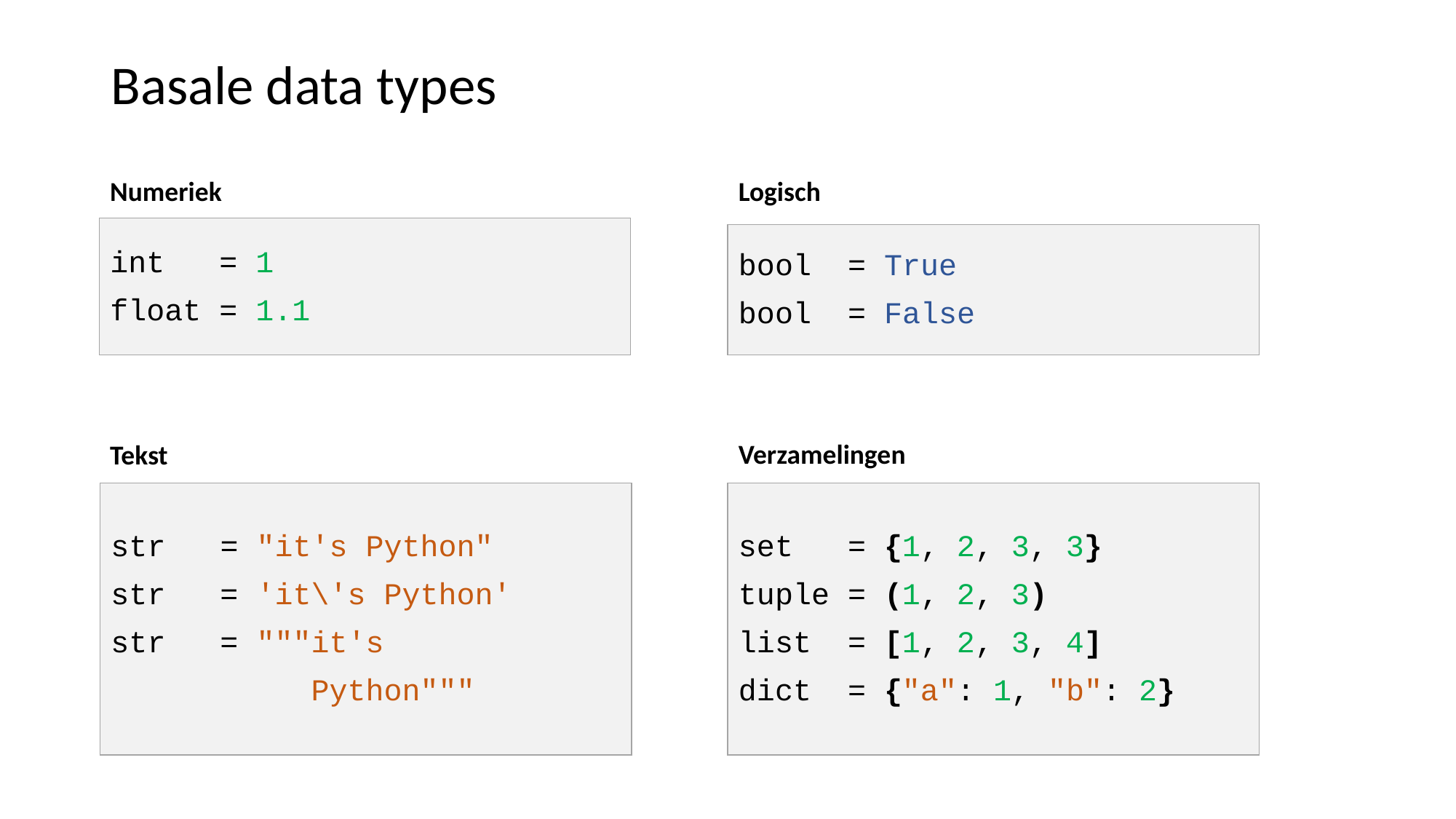

# Basale data types
Numeriek
Logisch
int	= 1
float	= 1.1
bool  = True
bool  = False
Verzamelingen
Tekst
set   = {1, 2, 3, 3}
tuple = (1, 2, 3)
list  = [1, 2, 3, 4]
dict  = {"a": 1, "b": 2}
str   = "it's Python"
str	= 'it\'s Python'
str	= """it's
           Python"""